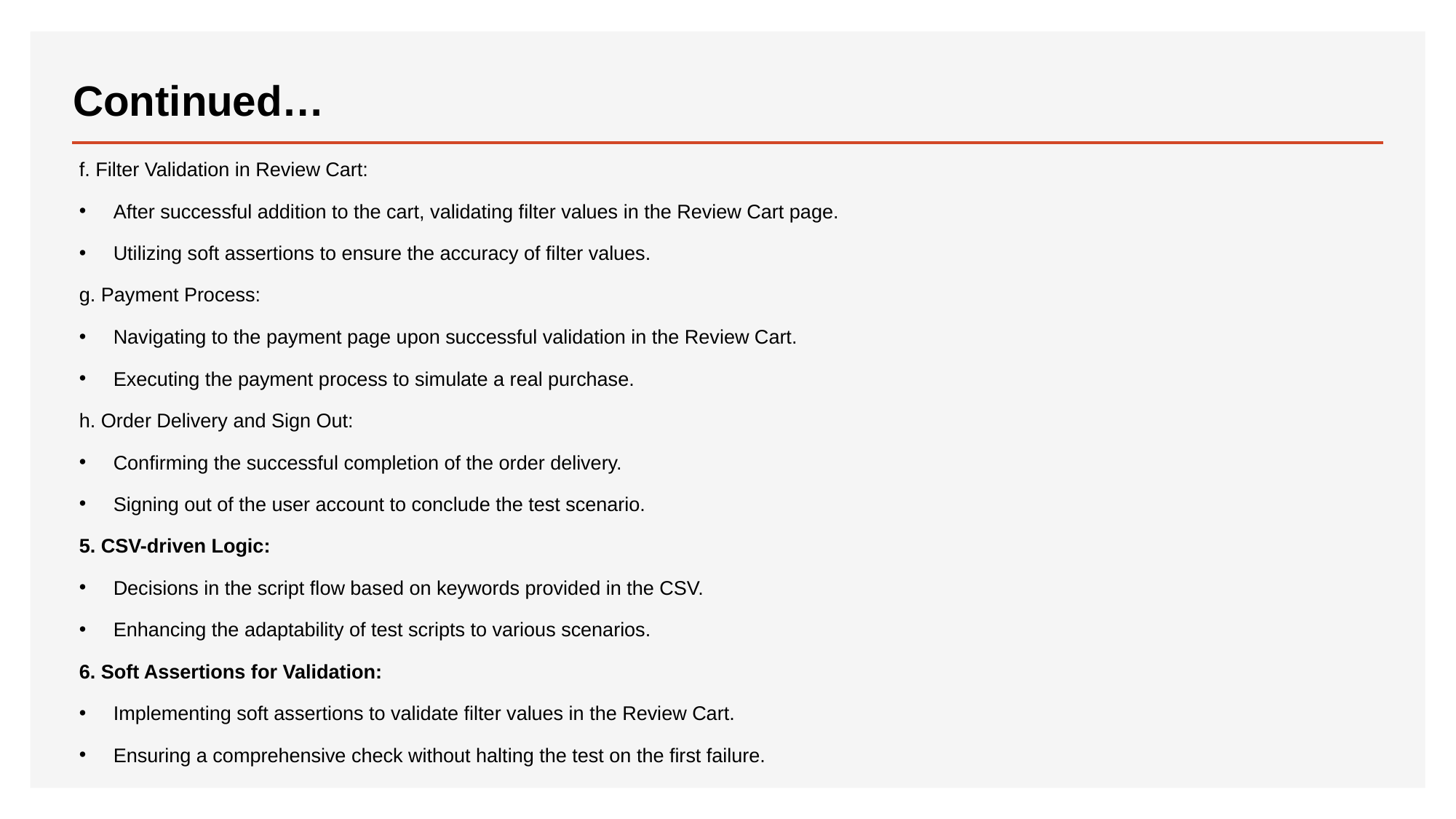

# Continued…
f. Filter Validation in Review Cart:
After successful addition to the cart, validating filter values in the Review Cart page.
Utilizing soft assertions to ensure the accuracy of filter values.
g. Payment Process:
Navigating to the payment page upon successful validation in the Review Cart.
Executing the payment process to simulate a real purchase.
h. Order Delivery and Sign Out:
Confirming the successful completion of the order delivery.
Signing out of the user account to conclude the test scenario.
5. CSV-driven Logic:
Decisions in the script flow based on keywords provided in the CSV.
Enhancing the adaptability of test scripts to various scenarios.
6. Soft Assertions for Validation:
Implementing soft assertions to validate filter values in the Review Cart.
Ensuring a comprehensive check without halting the test on the first failure.